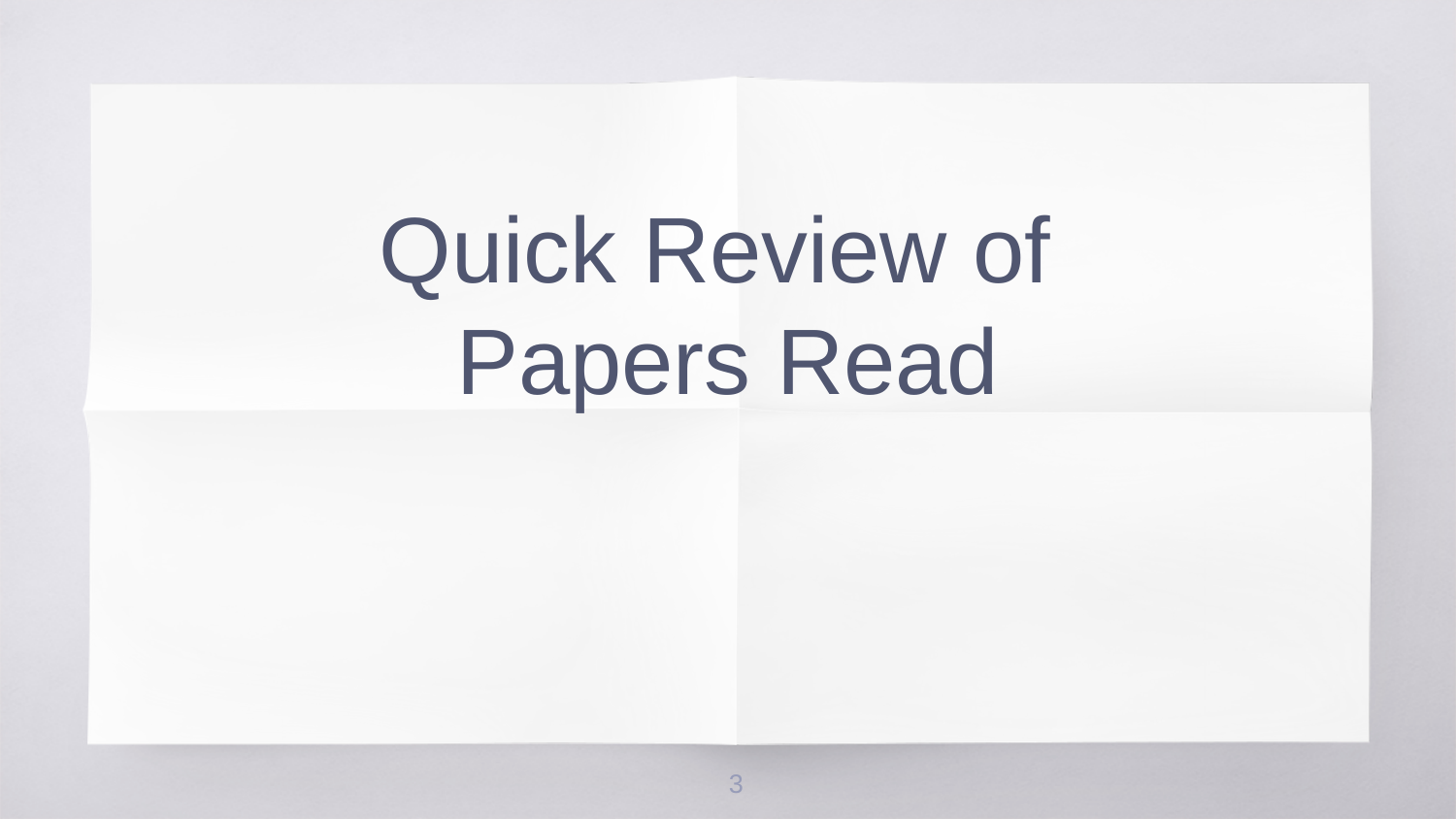

# Quick Review of Papers Read

3